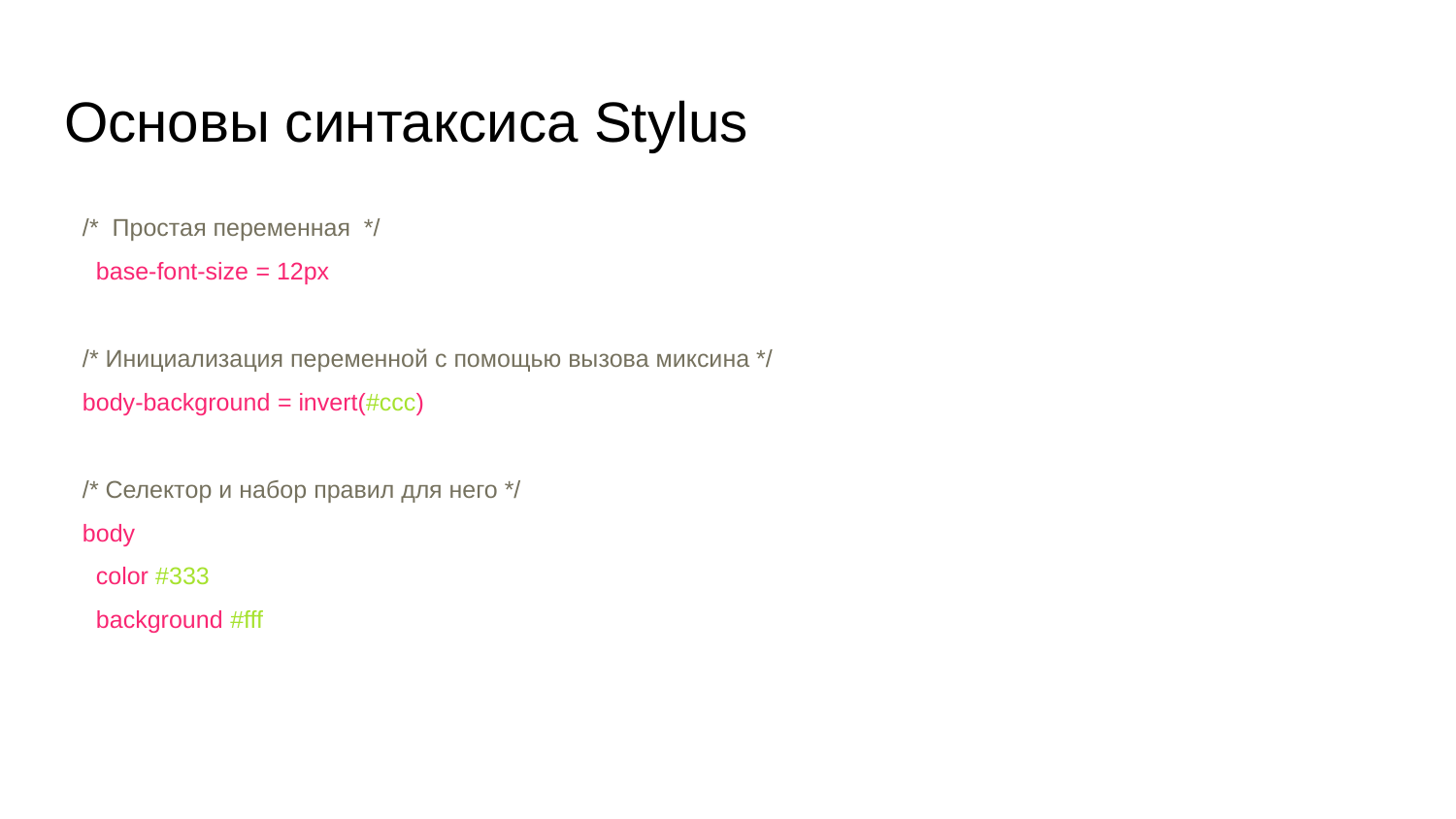

# Основы синтаксиса Stylus
/*  Простая переменная  */
  base-font-size = 12px
/* Инициализация переменной с помощью вызова миксина */
body-background = invert(#ccc)
/* Селектор и набор правил для него */
body
  color #333
  background #fff